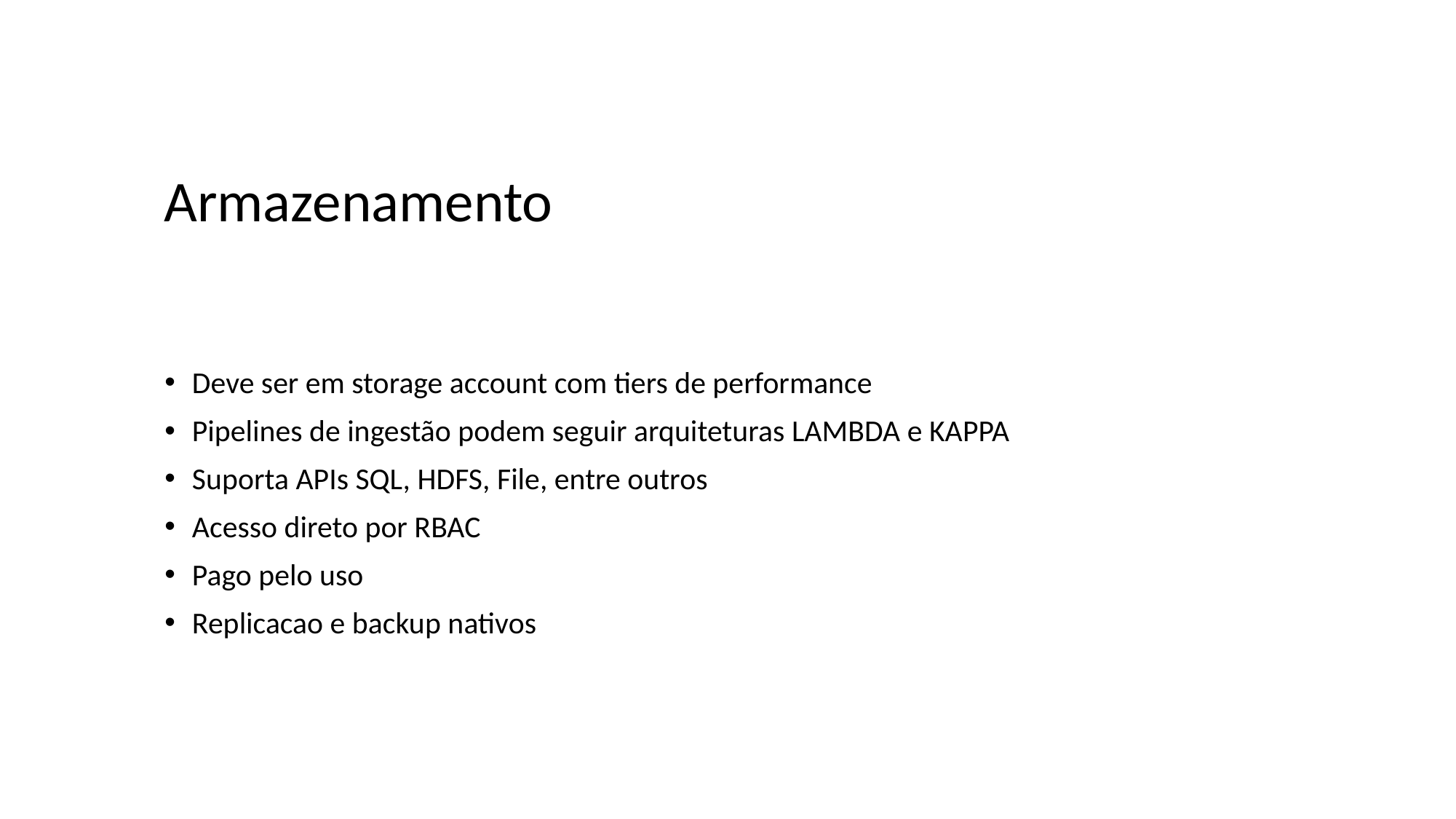

# Armazenamento
Deve ser em storage account com tiers de performance
Pipelines de ingestão podem seguir arquiteturas LAMBDA e KAPPA
Suporta APIs SQL, HDFS, File, entre outros
Acesso direto por RBAC
Pago pelo uso
Replicacao e backup nativos